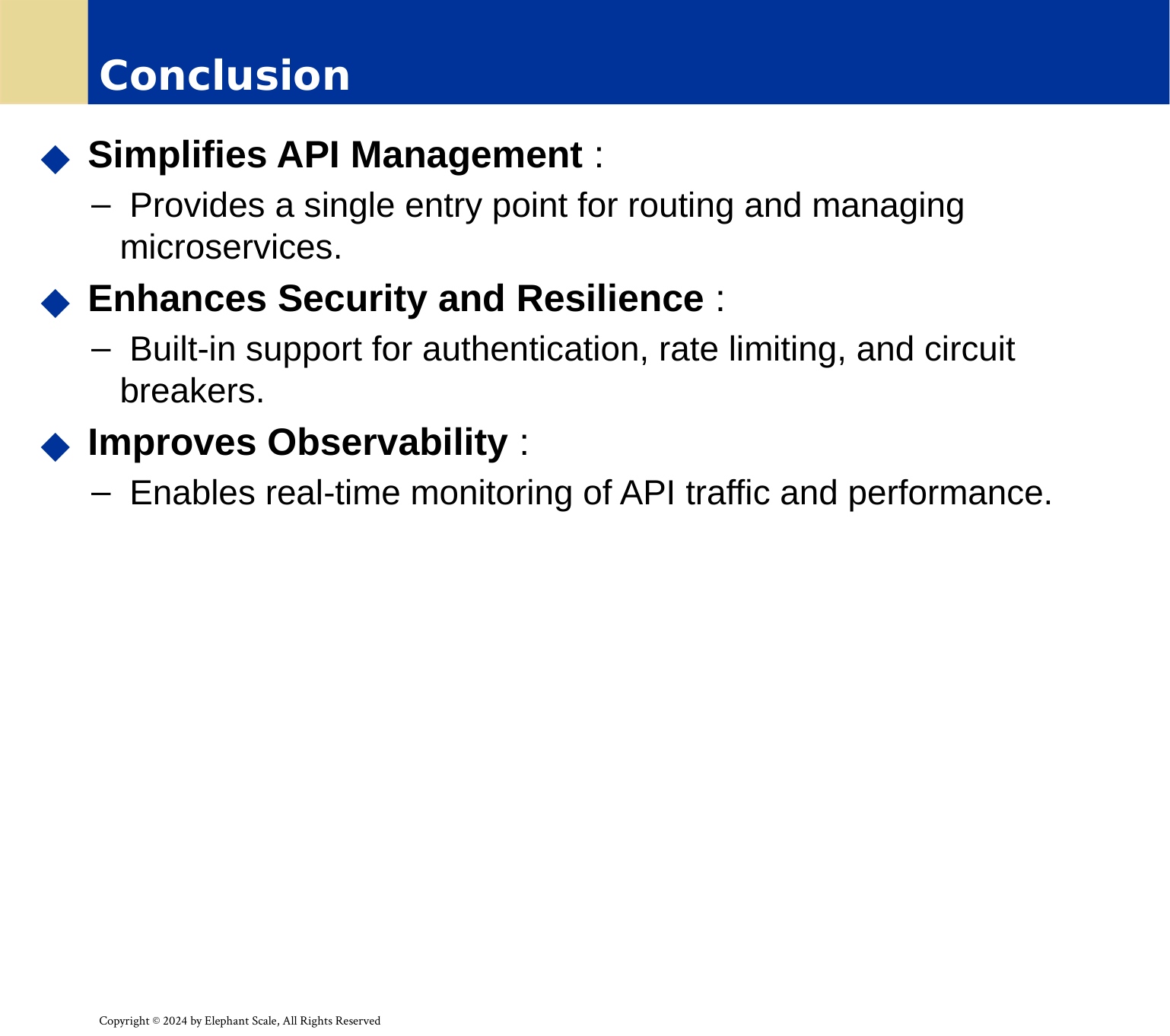

# Conclusion
 Simplifies API Management :
 Provides a single entry point for routing and managing microservices.
 Enhances Security and Resilience :
 Built-in support for authentication, rate limiting, and circuit breakers.
 Improves Observability :
 Enables real-time monitoring of API traffic and performance.
Copyright © 2024 by Elephant Scale, All Rights Reserved